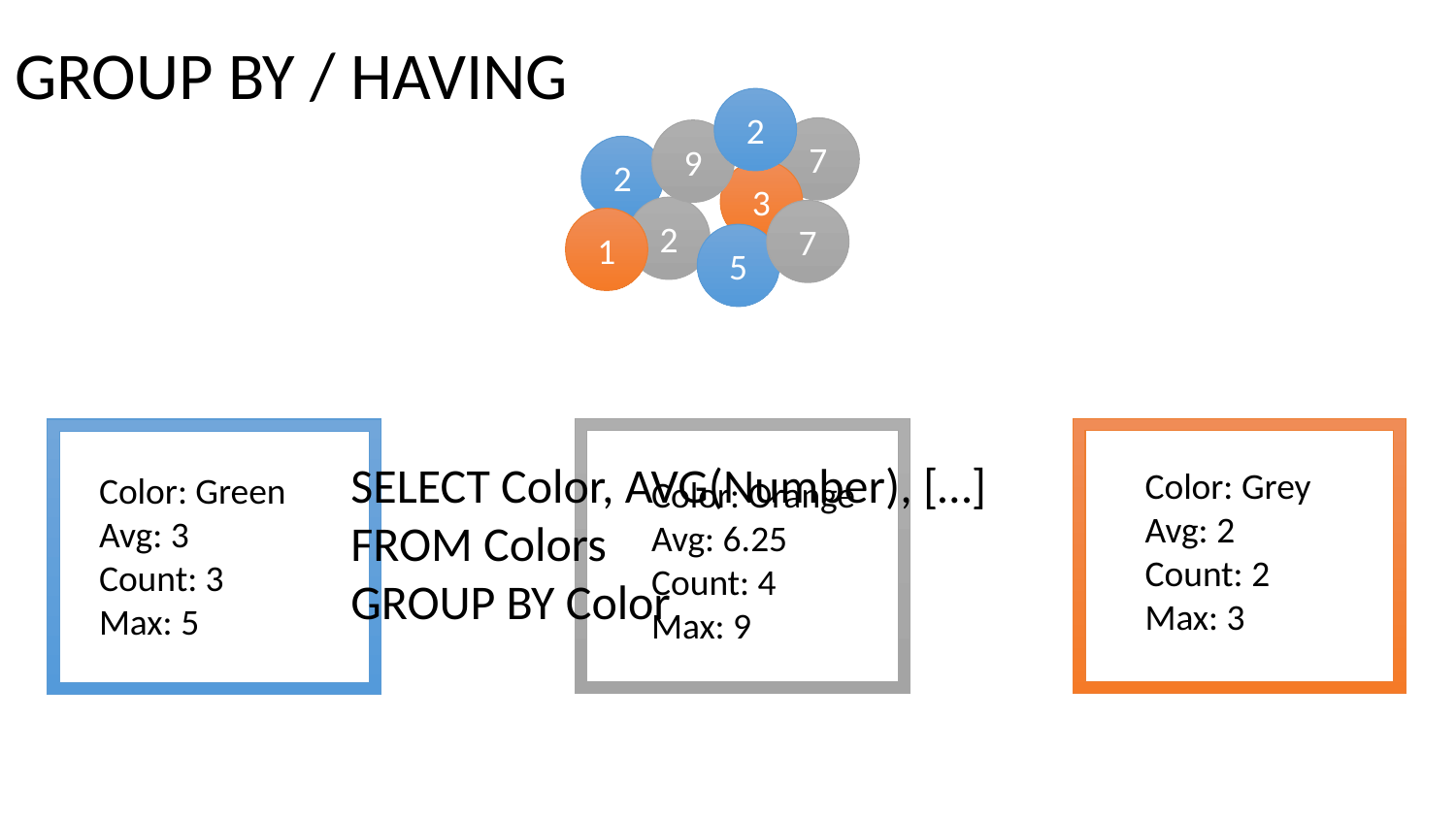

# GROUP BY / HAVING
2
7
9
2
3
2
7
1
5

SELECT Color, AVG(Number), […]
FROM Colors
GROUP BY Color
Color: Grey
Avg: 2
Count: 2
Max: 3
Color: Green
Avg: 3
Count: 3
Max: 5
Color: Orange
Avg: 6.25
Count: 4
Max: 9